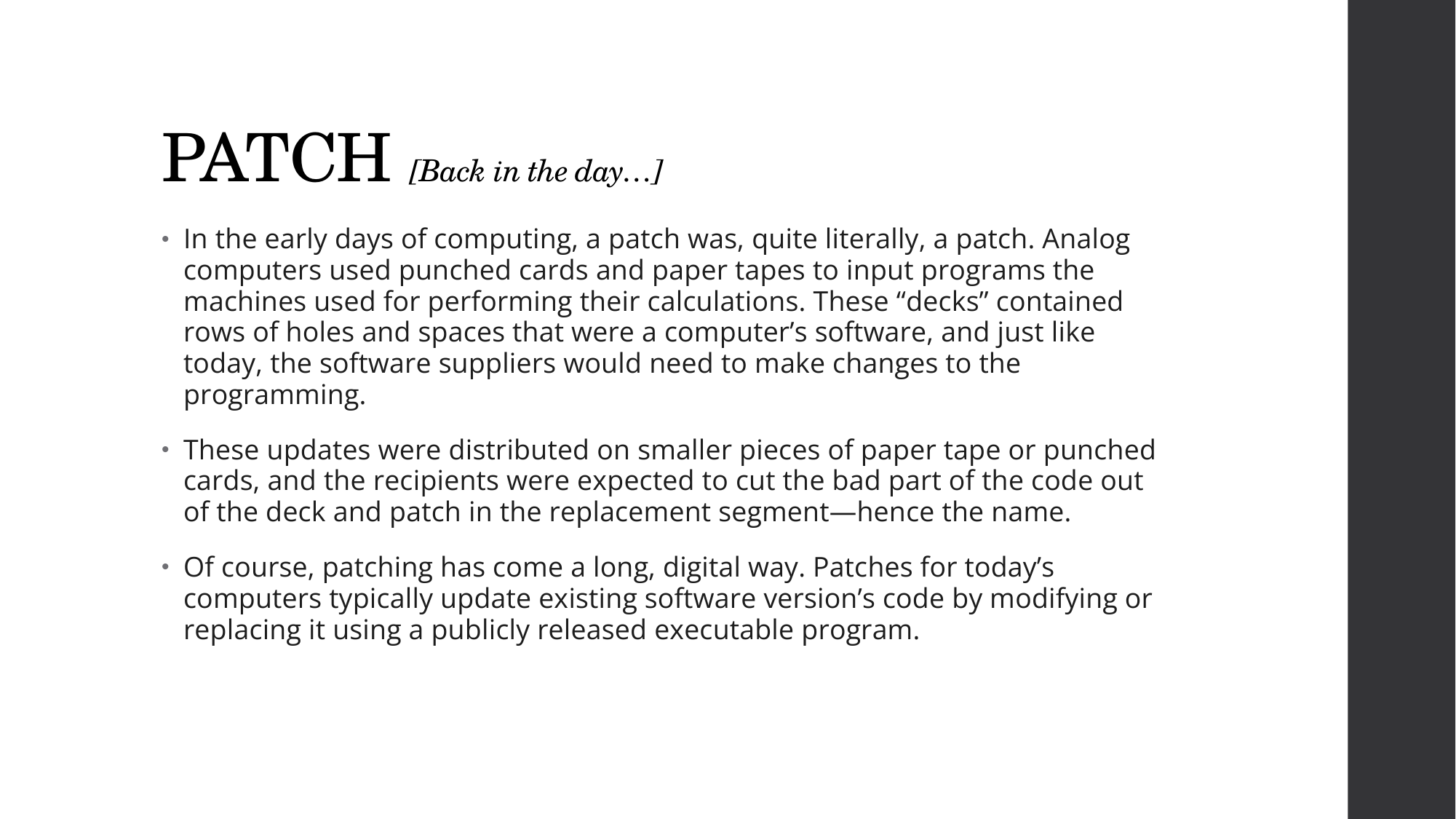

# PATCH [Back in the day…]
In the early days of computing, a patch was, quite literally, a patch. Analog computers used punched cards and paper tapes to input programs the machines used for performing their calculations. These “decks” contained rows of holes and spaces that were a computer’s software, and just like today, the software suppliers would need to make changes to the programming.
These updates were distributed on smaller pieces of paper tape or punched cards, and the recipients were expected to cut the bad part of the code out of the deck and patch in the replacement segment—hence the name.
Of course, patching has come a long, digital way. Patches for today’s computers typically update existing software version’s code by modifying or replacing it using a publicly released executable program.